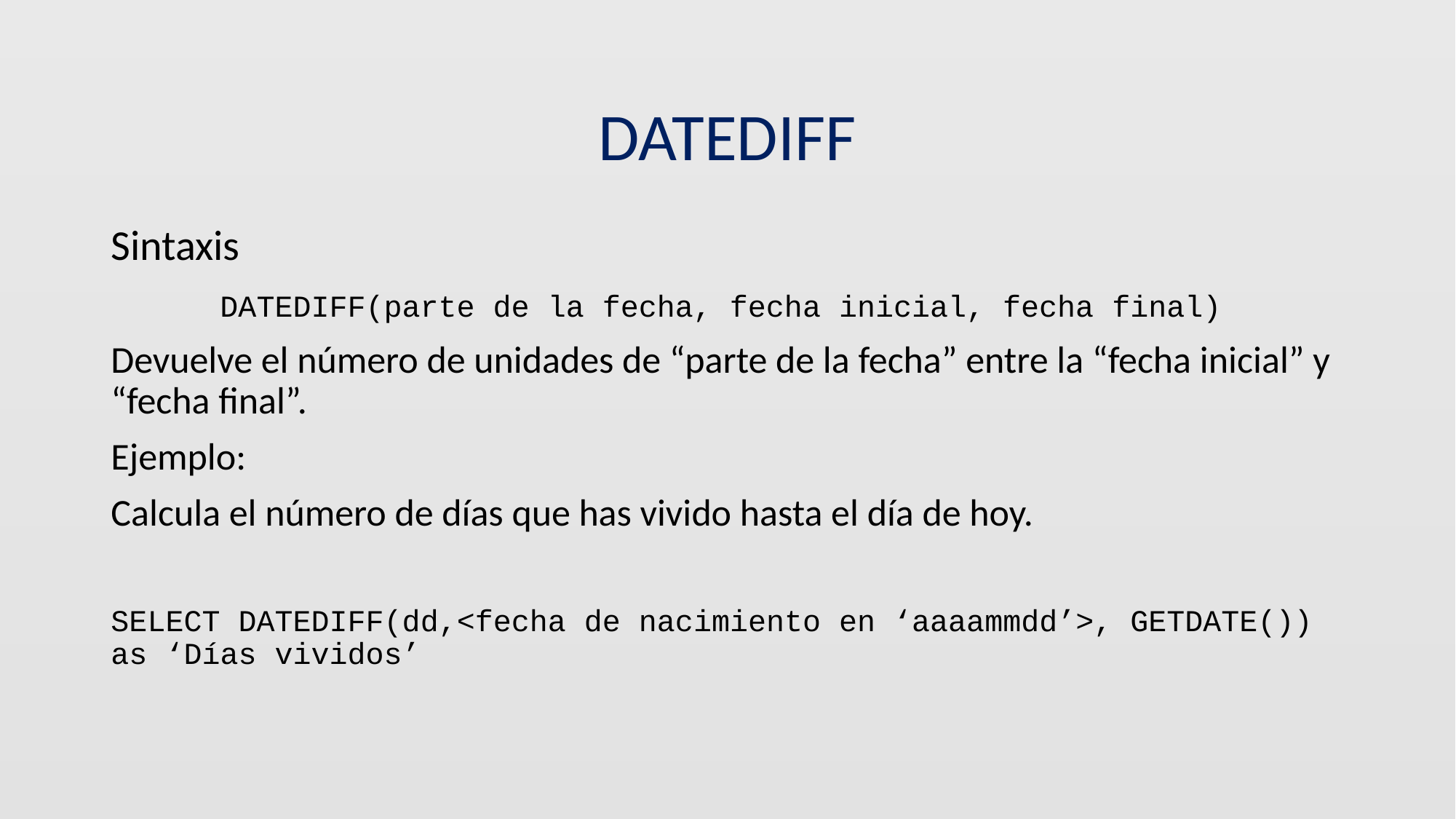

# DATEDIFF
Sintaxis
	DATEDIFF(parte de la fecha, fecha inicial, fecha final)
Devuelve el número de unidades de “parte de la fecha” entre la “fecha inicial” y “fecha final”.
Ejemplo:
Calcula el número de días que has vivido hasta el día de hoy.

SELECT DATEDIFF(dd,<fecha de nacimiento en ‘aaaammdd’>, GETDATE()) as ‘Días vividos’